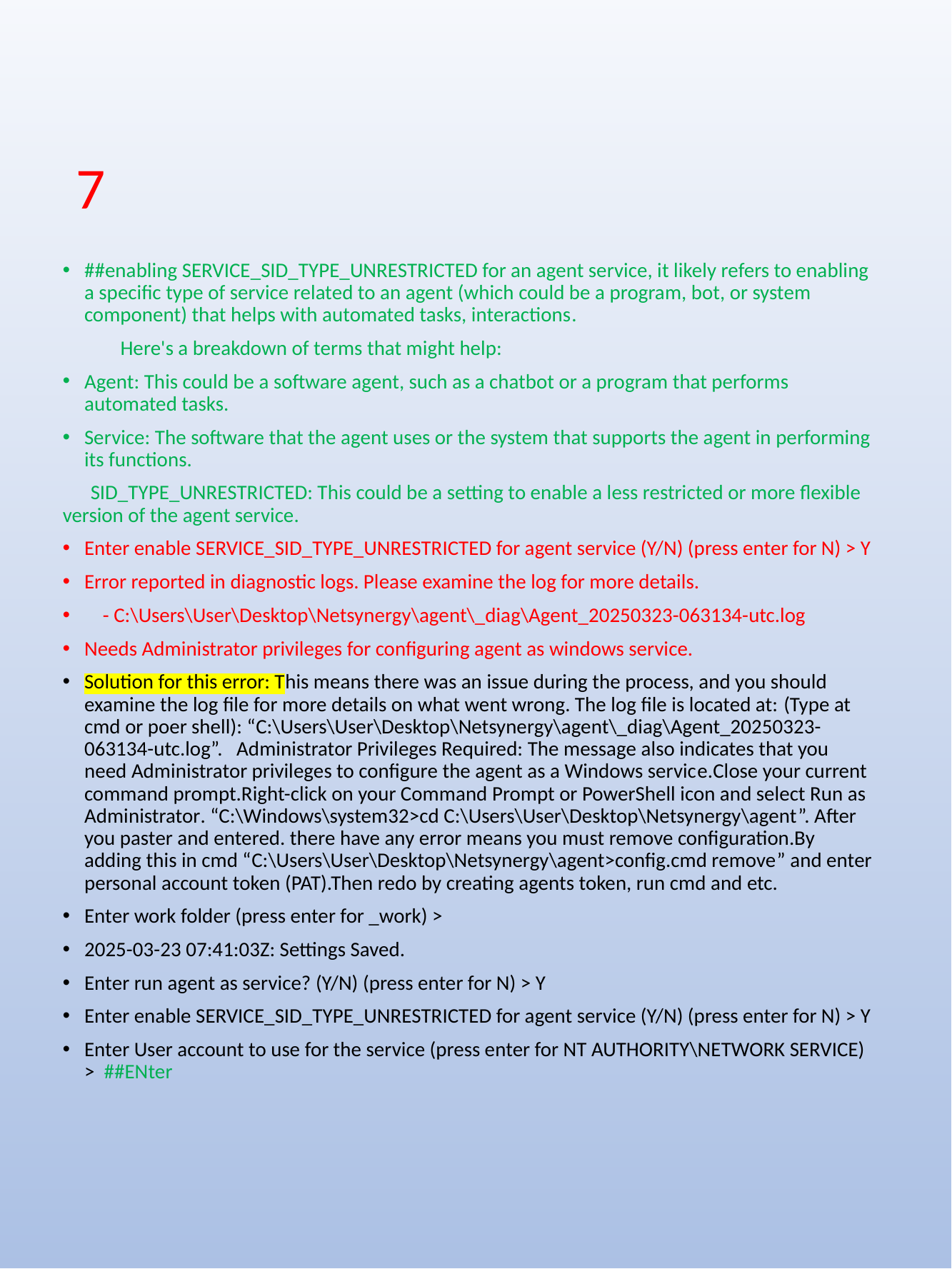

# 7
##enabling SERVICE_SID_TYPE_UNRESTRICTED for an agent service, it likely refers to enabling a specific type of service related to an agent (which could be a program, bot, or system component) that helps with automated tasks, interactions.
Here's a breakdown of terms that might help:
Agent: This could be a software agent, such as a chatbot or a program that performs automated tasks.
Service: The software that the agent uses or the system that supports the agent in performing its functions.
      SID_TYPE_UNRESTRICTED: This could be a setting to enable a less restricted or more flexible version of the agent service.
Enter enable SERVICE_SID_TYPE_UNRESTRICTED for agent service (Y/N) (press enter for N) > Y
Error reported in diagnostic logs. Please examine the log for more details.
    - C:\Users\User\Desktop\Netsynergy\agent\_diag\Agent_20250323-063134-utc.log
Needs Administrator privileges for configuring agent as windows service.
Solution for this error: This means there was an issue during the process, and you should examine the log file for more details on what went wrong. The log file is located at: (Type at cmd or poer shell): “C:\Users\User\Desktop\Netsynergy\agent\_diag\Agent_20250323-063134-utc.log”.   Administrator Privileges Required: The message also indicates that you need Administrator privileges to configure the agent as a Windows service.Close your current command prompt.Right-click on your Command Prompt or PowerShell icon and select Run as Administrator. “C:\Windows\system32>cd C:\Users\User\Desktop\Netsynergy\agent”. After you paster and entered. there have any error means you must remove configuration.By adding this in cmd “C:\Users\User\Desktop\Netsynergy\agent>config.cmd remove” and enter personal account token (PAT).Then redo by creating agents token, run cmd and etc.
Enter work folder (press enter for _work) >
2025-03-23 07:41:03Z: Settings Saved.
Enter run agent as service? (Y/N) (press enter for N) > Y
Enter enable SERVICE_SID_TYPE_UNRESTRICTED for agent service (Y/N) (press enter for N) > Y
Enter User account to use for the service (press enter for NT AUTHORITY\NETWORK SERVICE) >  ##ENter